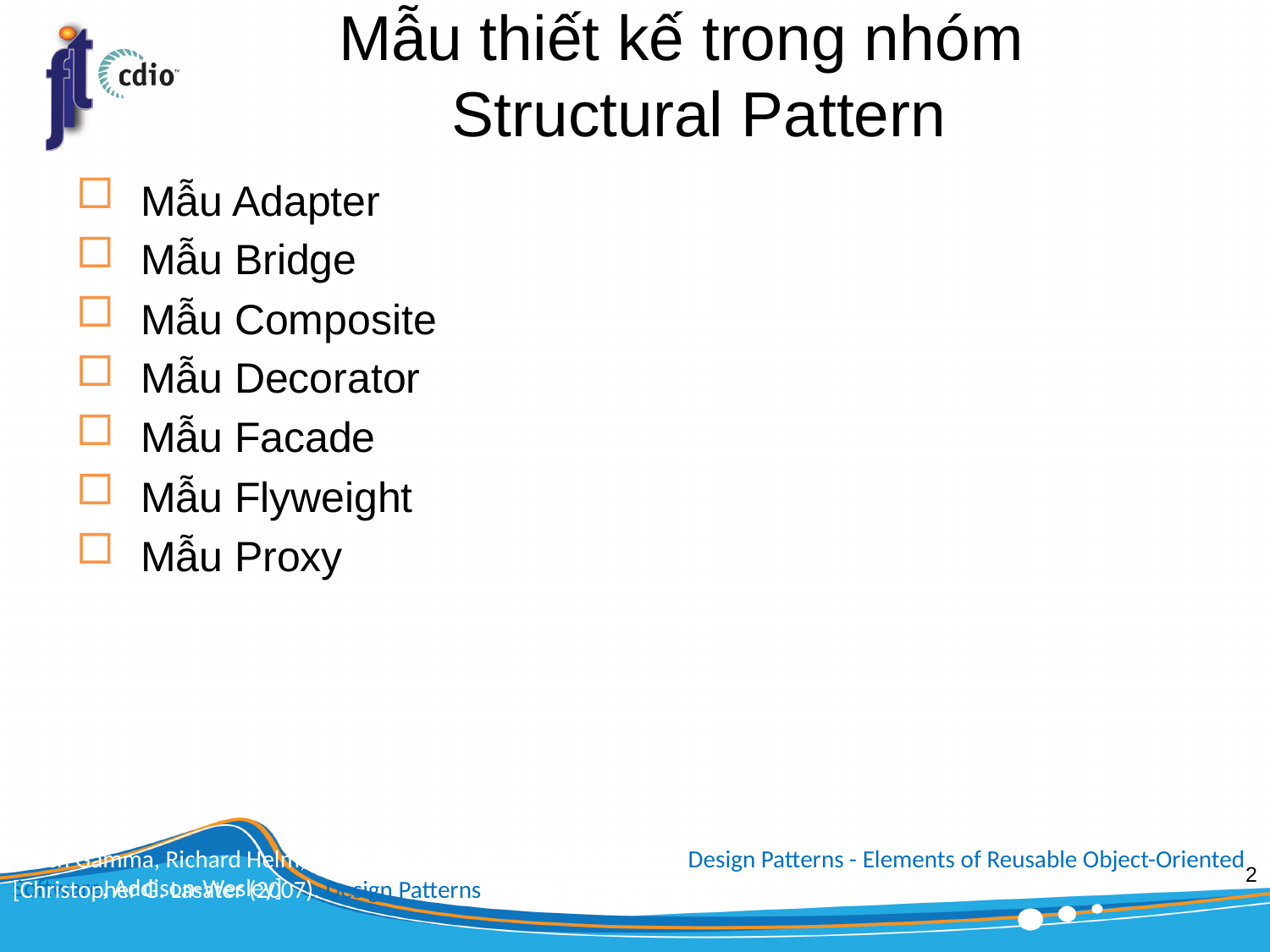

# Mẫu thiết kế trong nhóm   Structural Pattern
Mẫu Adapter
Mẫu Bridge
Mẫu Composite
Mẫu Decorator
Mẫu Facade
Mẫu Flyweight
Mẫu Proxy
[Erich Gamma, Richard Helm, Ralph Johnson, John Vlissides (1995). Design Patterns - Elements of Reusable Object-Oriented Software, Addison-Wesley]
2
[Christopher G. Lasater (2007). Design Patterns, Wordware Publishing, Inc.]